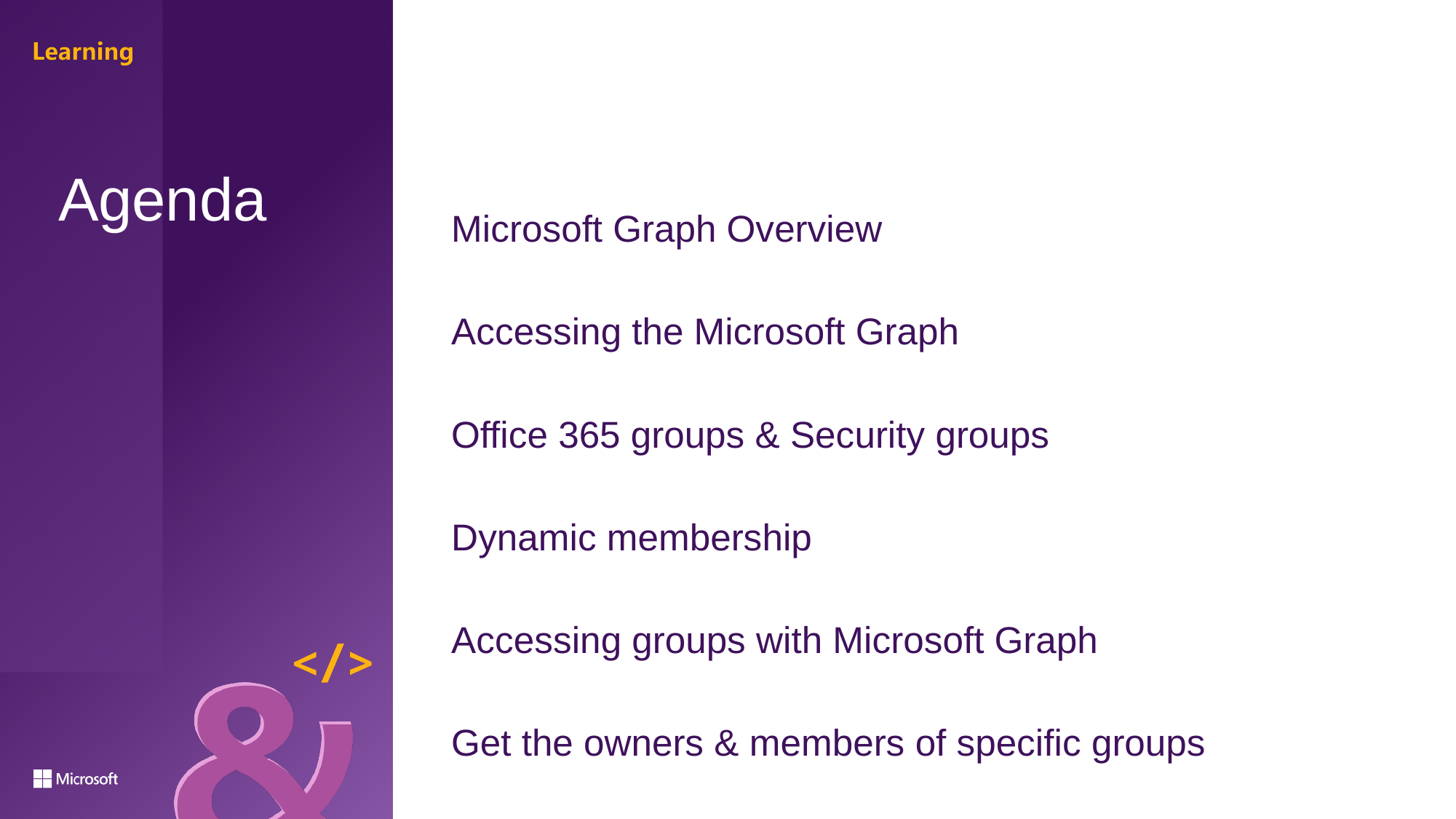

Microsoft Graph Overview
Accessing the Microsoft Graph
Office 365 groups & Security groups
Dynamic membership
Accessing groups with Microsoft Graph
Get the owners & members of specific groups